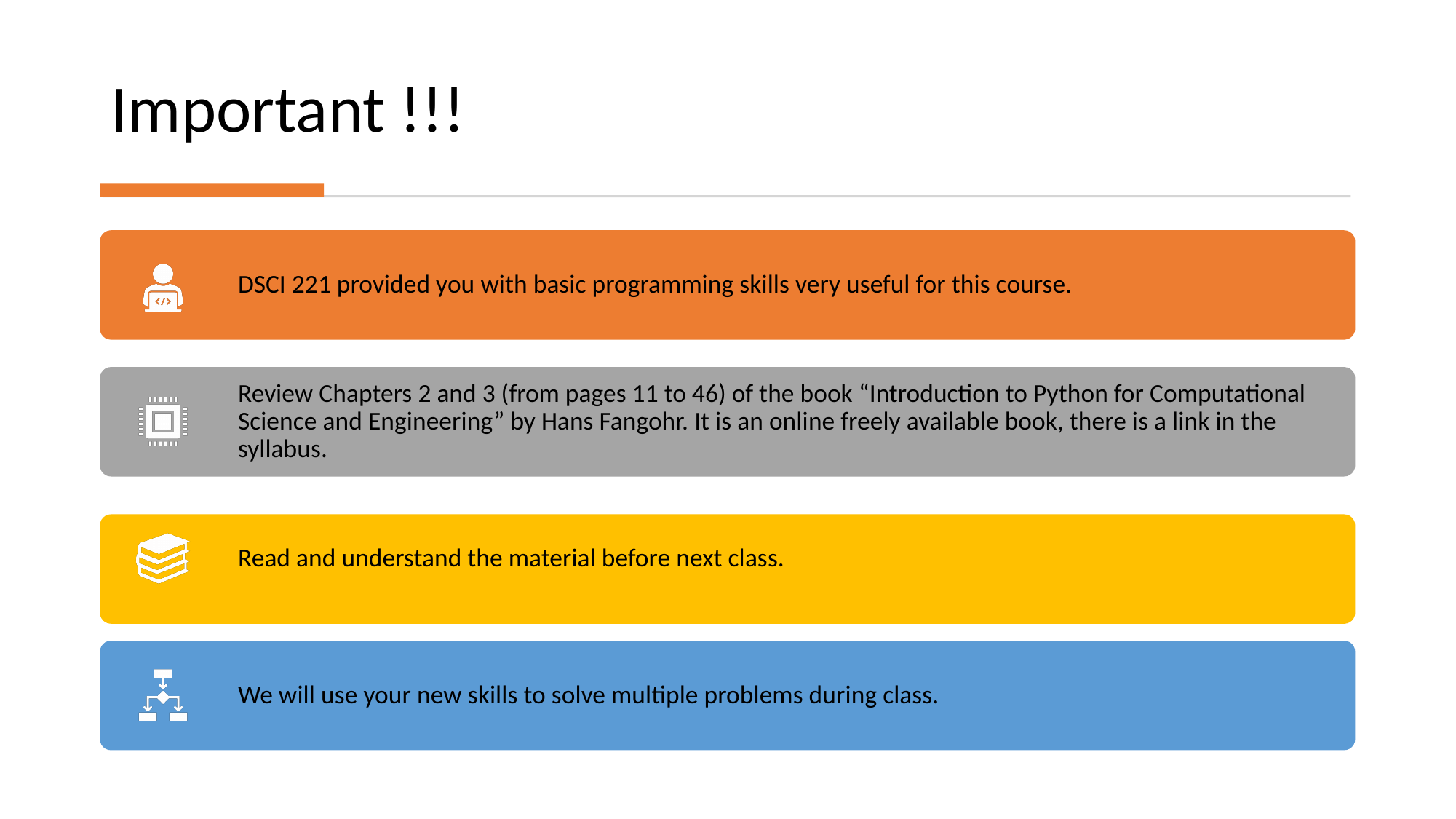

# Important !!!

DSCI 221 provided you with basic programming skills very useful for this course.
Review Chapters 2 and 3 (from pages 11 to 46) of the book “Introduction to Python for Computational Science and Engineering” by Hans Fangohr. It is an online freely available book, there is a link in the syllabus.
Read and understand the material before next class.
We will use your new skills to solve multiple problems during class.